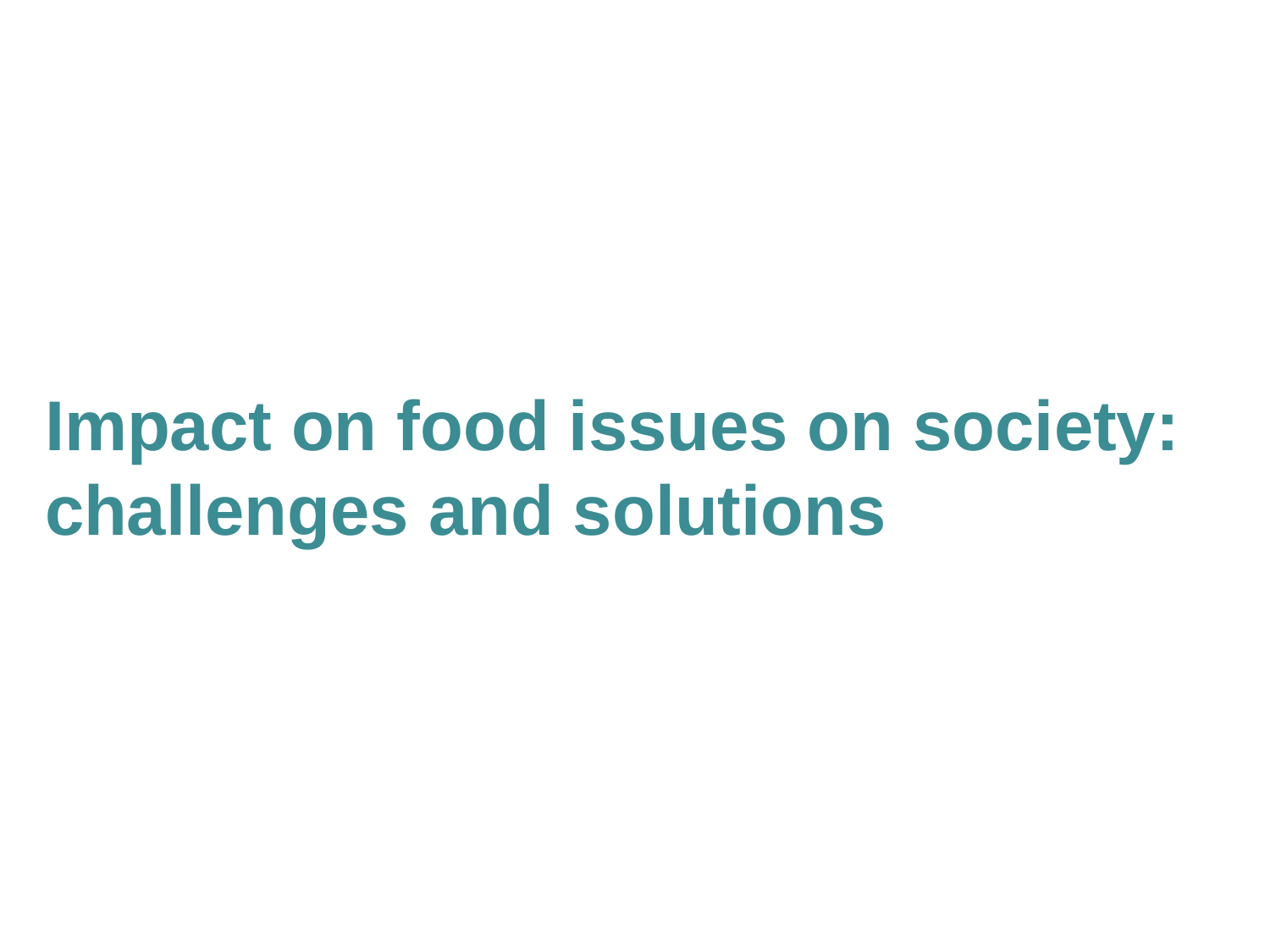

# Impact on food issues on society: challenges and solutions